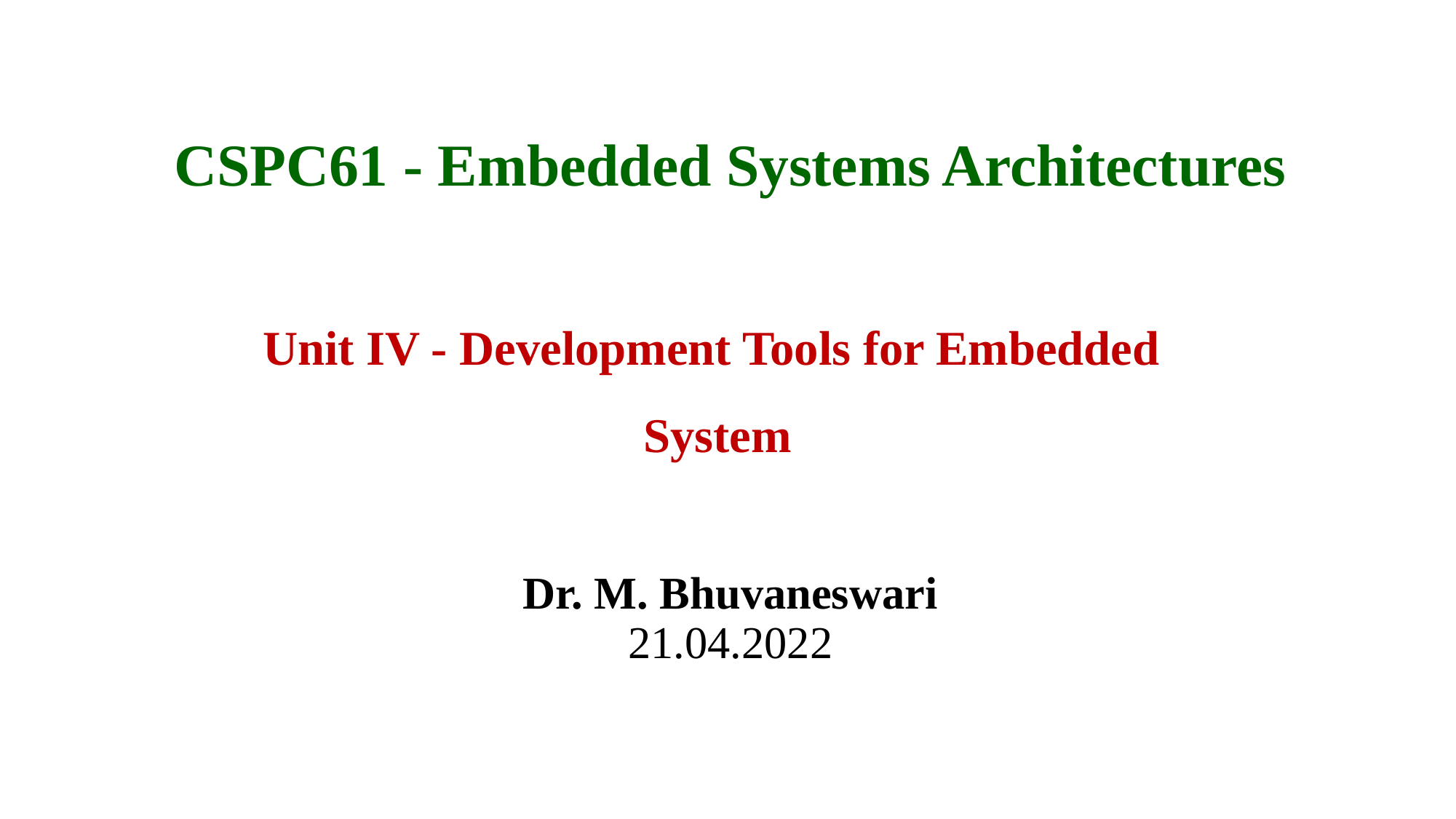

CSPC61 - Embedded Systems Architectures
# Unit IV - Development Tools for Embedded System
Dr. M. Bhuvaneswari
21.04.2022